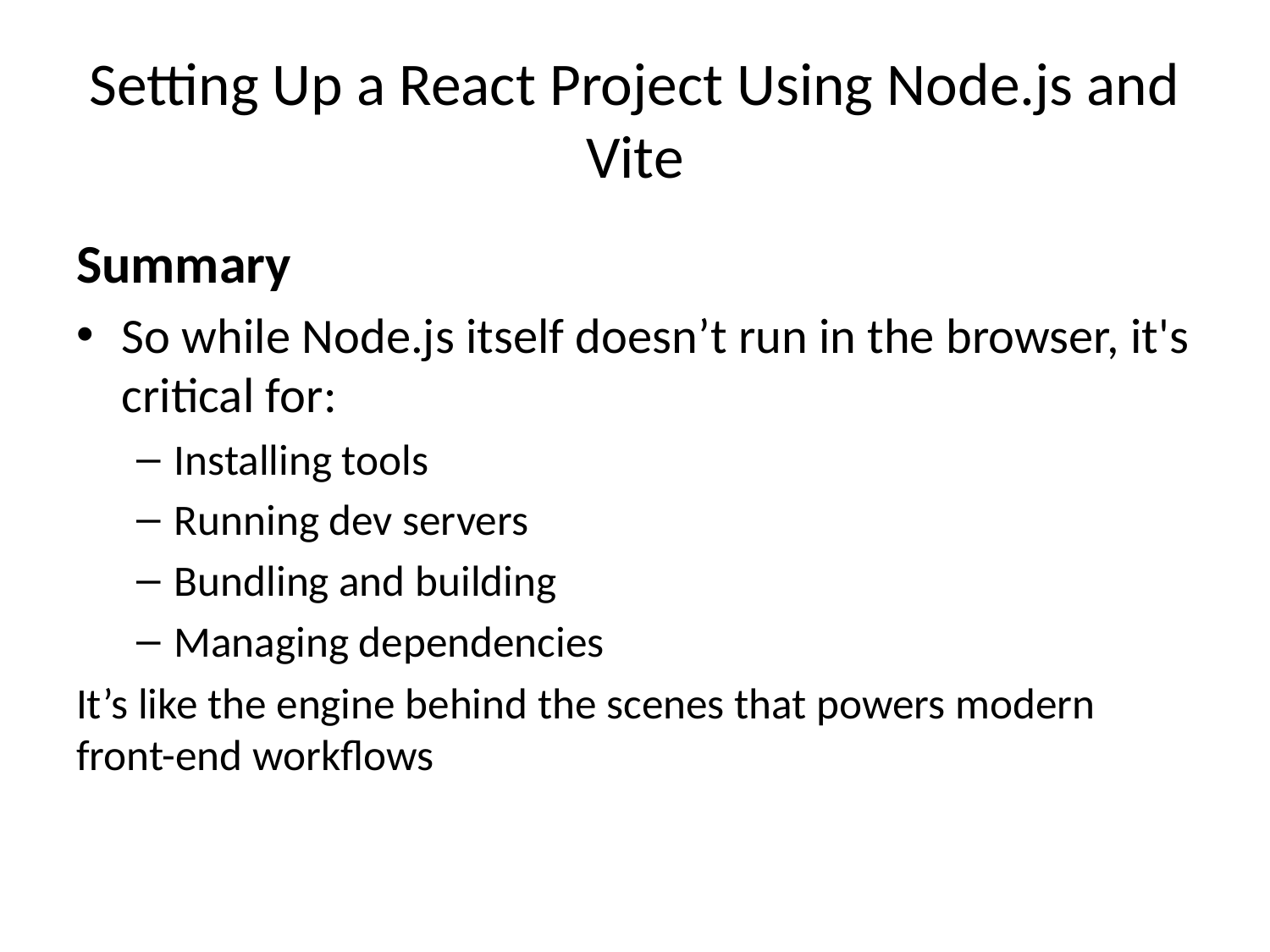

# Setting Up a React Project Using Node.js and Vite
Summary
So while Node.js itself doesn’t run in the browser, it's critical for:
Installing tools
Running dev servers
Bundling and building
Managing dependencies
It’s like the engine behind the scenes that powers modern front-end workflows